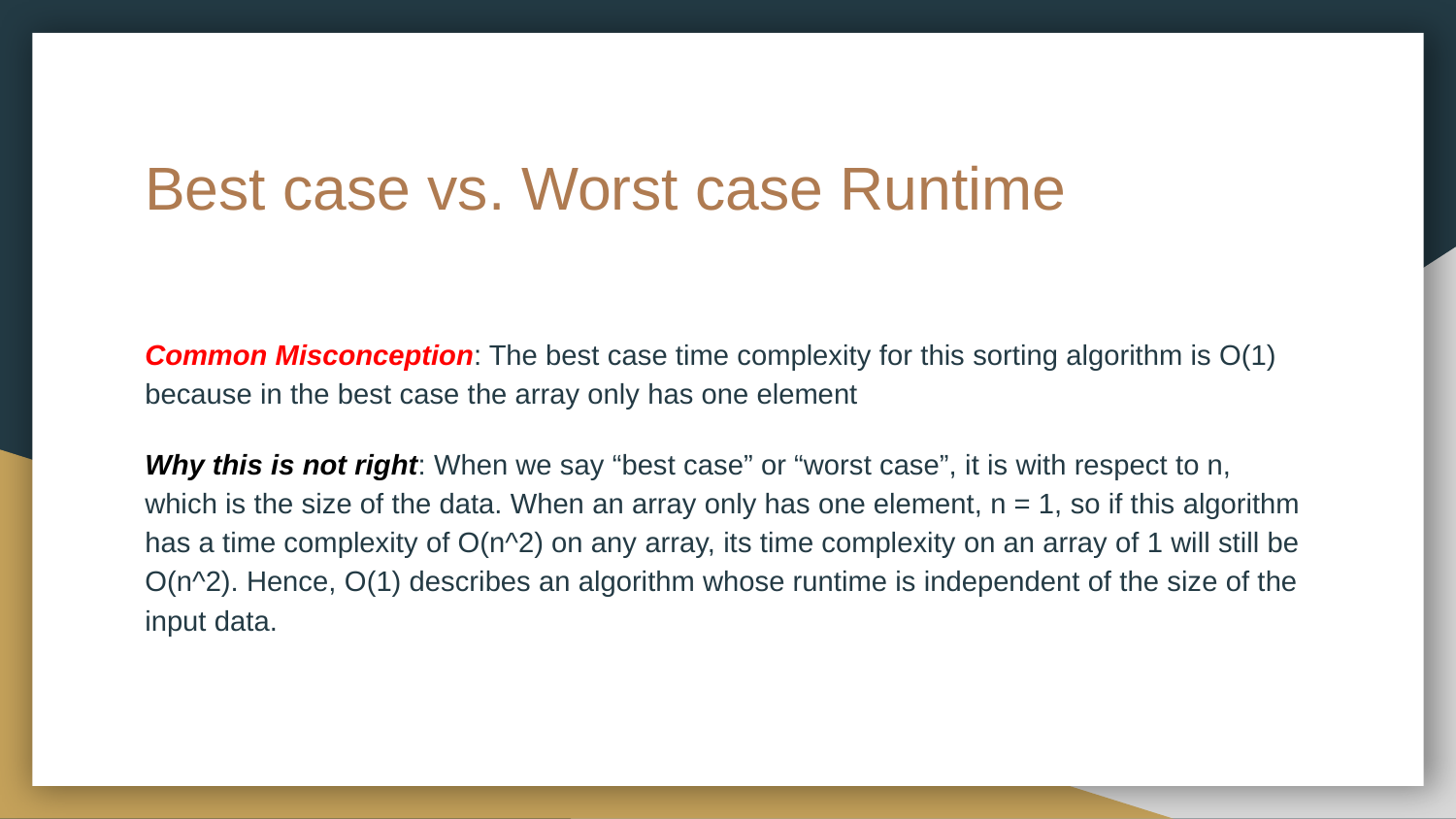

# Best case vs. Worst case Runtime
Common Misconception: The best case time complexity for this sorting algorithm is O(1) because in the best case the array only has one element
Why this is not right: When we say “best case” or “worst case”, it is with respect to n, which is the size of the data. When an array only has one element, n = 1, so if this algorithm has a time complexity of O(n^2) on any array, its time complexity on an array of 1 will still be O(n^2). Hence, O(1) describes an algorithm whose runtime is independent of the size of the input data.